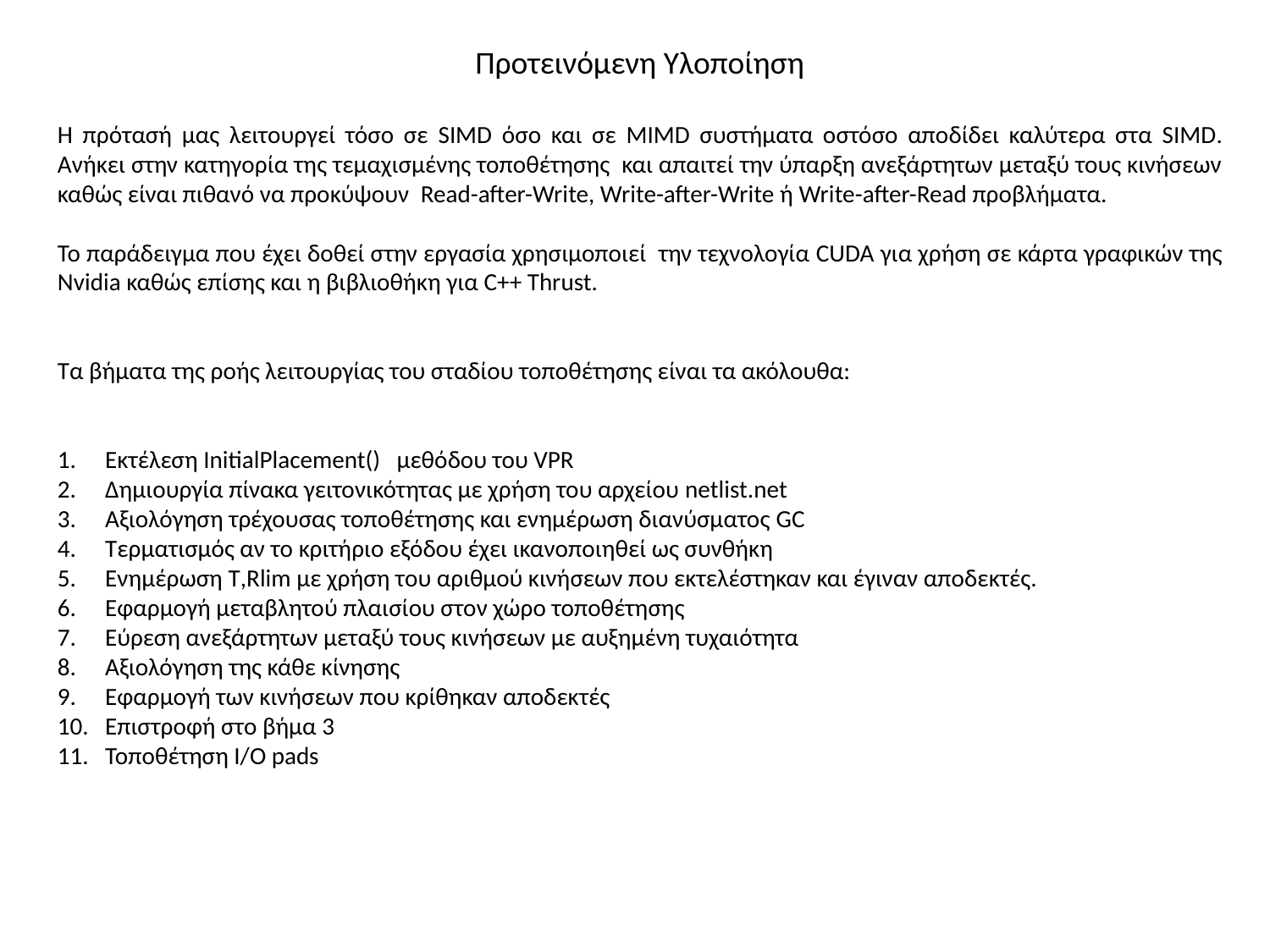

Προτεινόμενη Υλοποίηση

Η πρότασή μας λειτουργεί τόσο σε SIMD όσο και σε MIMD συστήματα οστόσο αποδίδει καλύτερα στα SIMD. Ανήκει στην κατηγορία της τεμαχισμένης τοποθέτησης  και απαιτεί την ύπαρξη ανεξάρτητων μεταξύ τους κινήσεων καθώς είναι πιθανό να προκύψουν  Read-after-Write, Write-after-Write ή Write-after-Read προβλήματα.

Το παράδειγμα που έχει δοθεί στην εργασία χρησιμοποιεί  την τεχνολογία CUDA για χρήση σε κάρτα γραφικών της Nvidia καθώς επίσης και η βιβλιοθήκη για C++ Thrust.

Τα βήματα της ροής λειτουργίας του σταδίου τοποθέτησης είναι τα ακόλουθα:

Εκτέλεση InitialPlacement()   μεθόδου του VPR
Δημιουργία πίνακα γειτονικότητας με χρήση του αρχείου netlist.net
Αξιολόγηση τρέχουσας τοποθέτησης και ενημέρωση διανύσματος GC
Τερματισμός αν το κριτήριο εξόδου έχει ικανοποιηθεί ως συνθήκη
Ενημέρωση T,Rlim με χρήση του αριθμού κινήσεων που εκτελέστηκαν και έγιναν αποδεκτές.
Εφαρμογή μεταβλητού πλαισίου στον χώρο τοποθέτησης
Εύρεση ανεξάρτητων μεταξύ τους κινήσεων με αυξημένη τυχαιότητα
Αξιολόγηση της κάθε κίνησης
Εφαρμογή των κινήσεων που κρίθηκαν αποδεκτές
Επιστροφή στο βήμα 3
Τοποθέτηση Ι/Ο pads